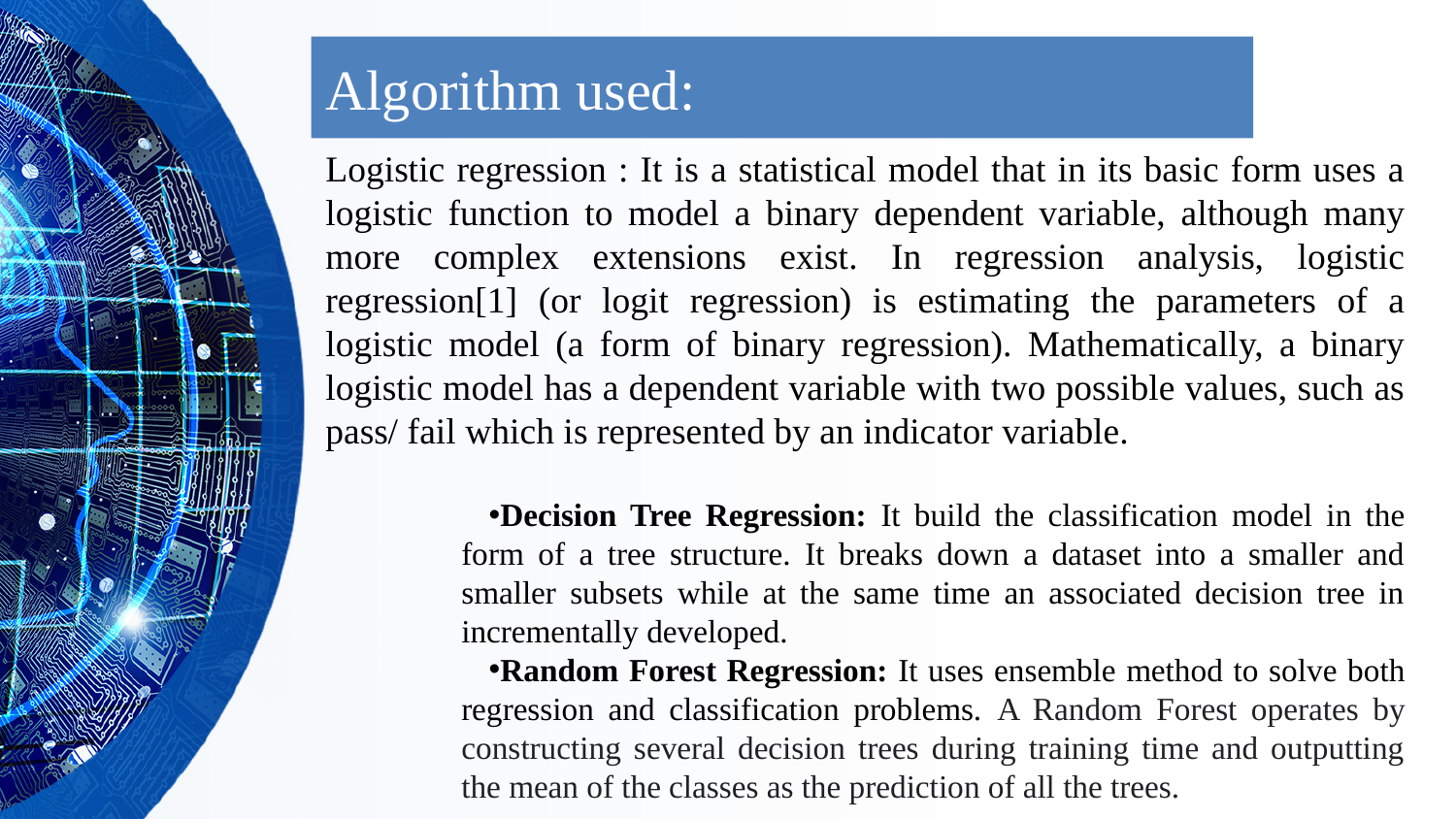

Algorithm used:
Logistic regression : It is a statistical model that in its basic form uses a logistic function to model a binary dependent variable, although many more complex extensions exist. In regression analysis, logistic regression[1] (or logit regression) is estimating the parameters of a logistic model (a form of binary regression). Mathematically, a binary logistic model has a dependent variable with two possible values, such as pass/ fail which is represented by an indicator variable.

Decision Tree Regression: It build the classification model in the form of a tree structure. It breaks down a dataset into a smaller and smaller subsets while at the same time an associated decision tree in incrementally developed.
Random Forest Regression: It uses ensemble method to solve both regression and classification problems. A Random Forest operates by constructing several decision trees during training time and outputting the mean of the classes as the prediction of all the trees.